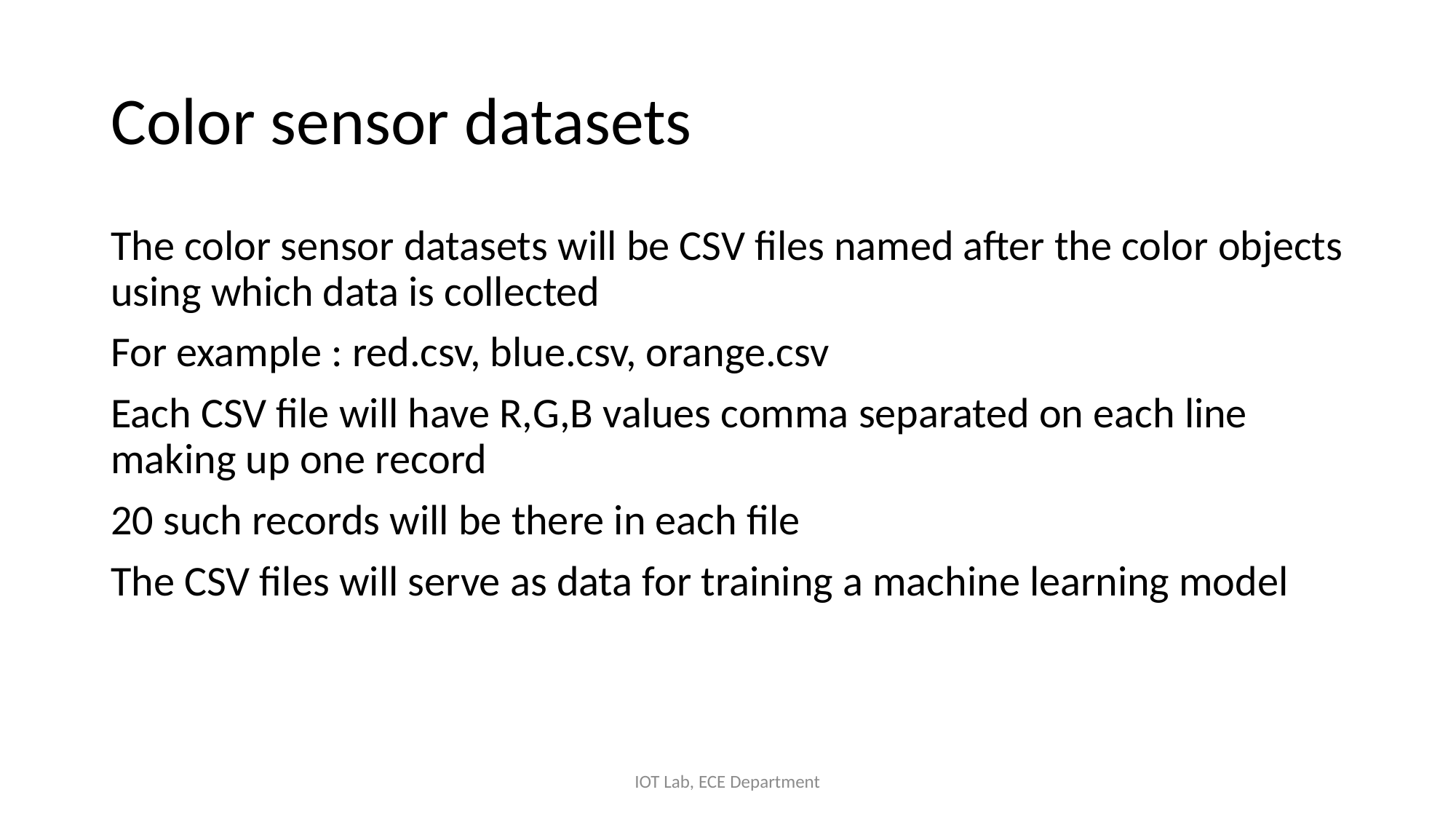

# Color sensor datasets
The color sensor datasets will be CSV files named after the color objects using which data is collected
For example : red.csv, blue.csv, orange.csv
Each CSV file will have R,G,B values comma separated on each line making up one record
20 such records will be there in each file
The CSV files will serve as data for training a machine learning model
IOT Lab, ECE Department